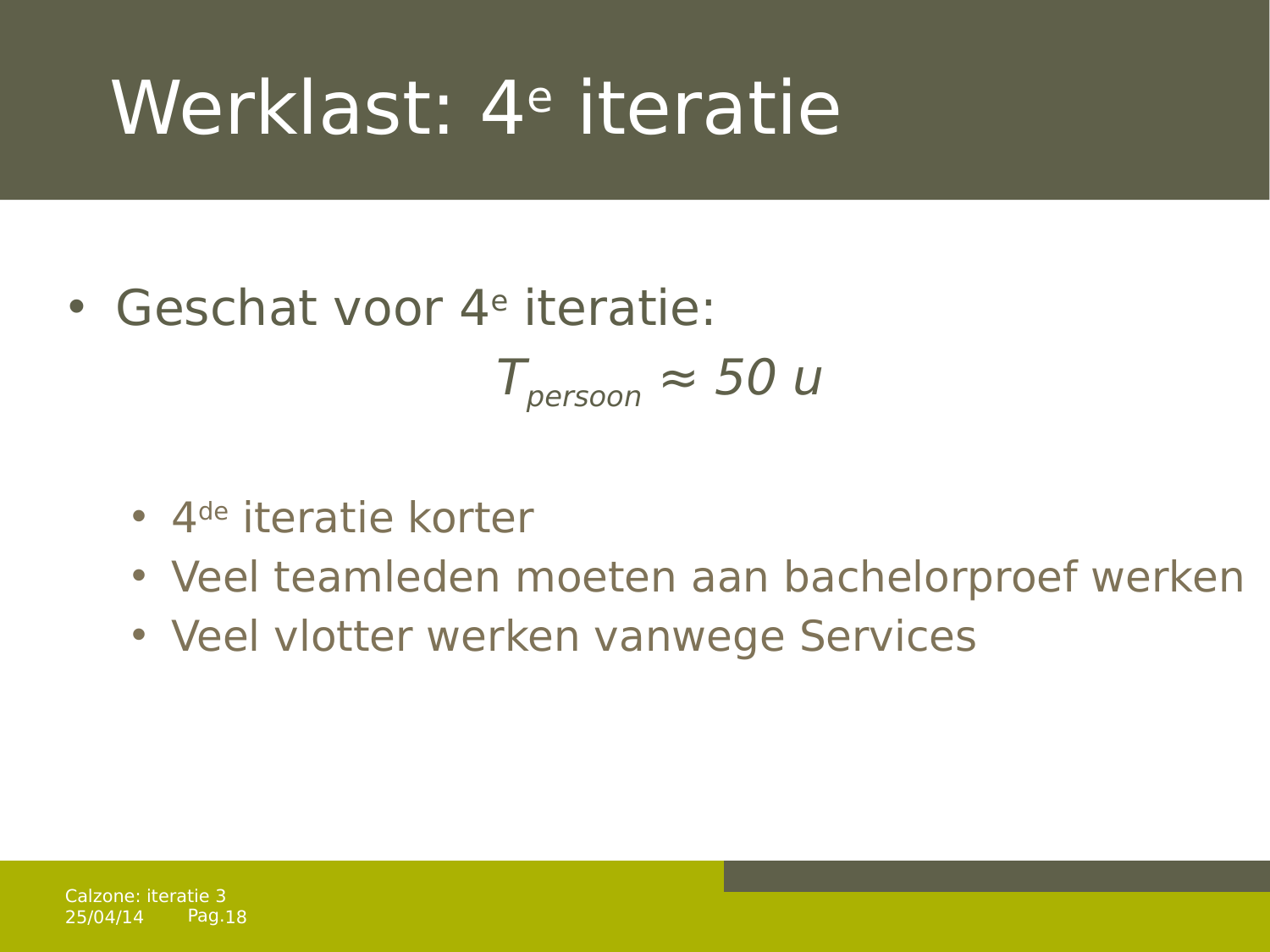

# Werklast: 4e iteratie
Geschat voor 4e iteratie:
Tpersoon ≈ 50 u

4de iteratie korter
Veel teamleden moeten aan bachelorproef werken
Veel vlotter werken vanwege Services
Calzone: iteratie 3
25/04/14
18